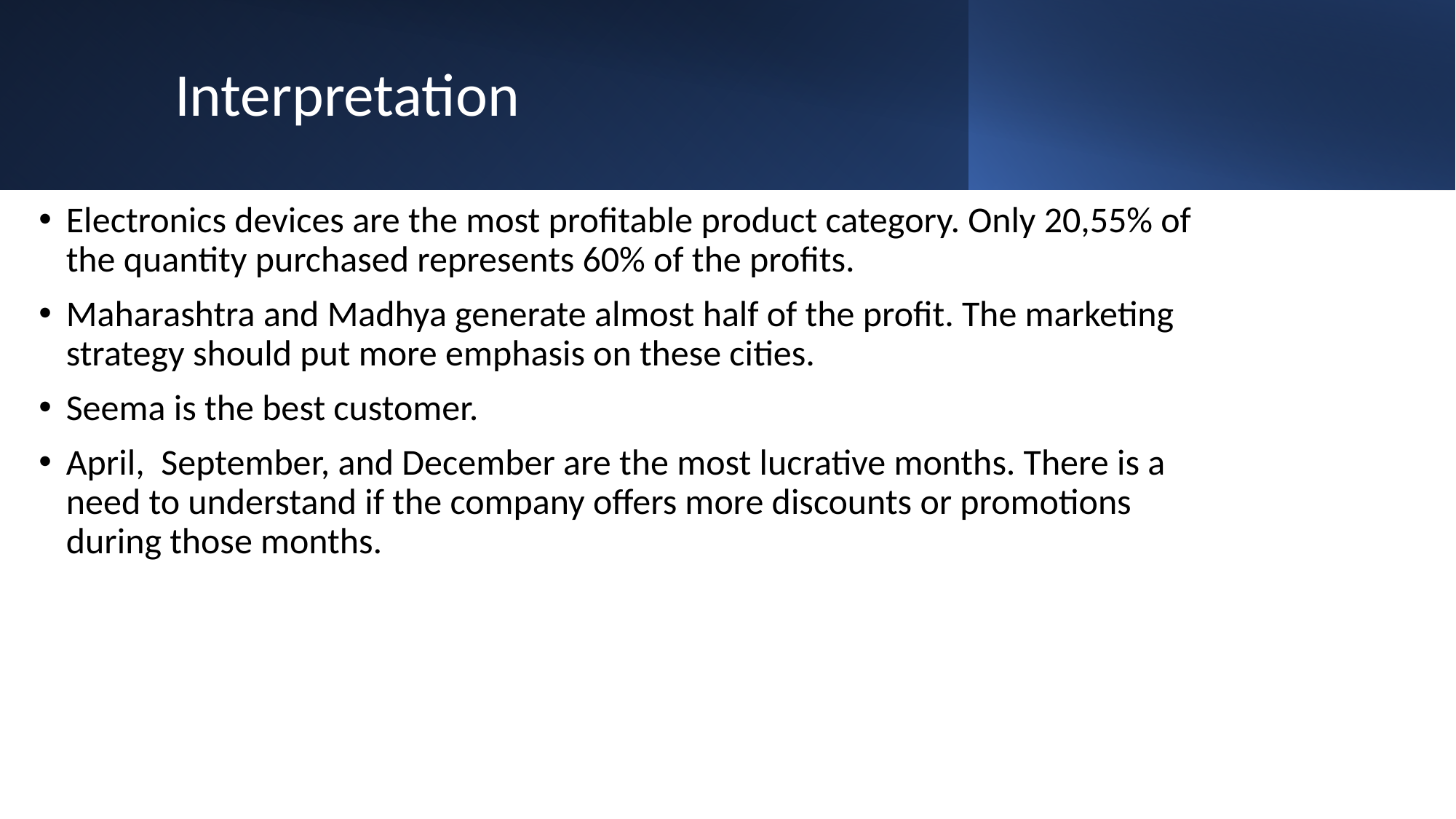

# Interpretation
Electronics devices are the most profitable product category. Only 20,55% of the quantity purchased represents 60% of the profits.
Maharashtra and Madhya generate almost half of the profit. The marketing strategy should put more emphasis on these cities.
Seema is the best customer.
April,  September, and December are the most lucrative months. There is a need to understand if the company offers more discounts or promotions during those months.